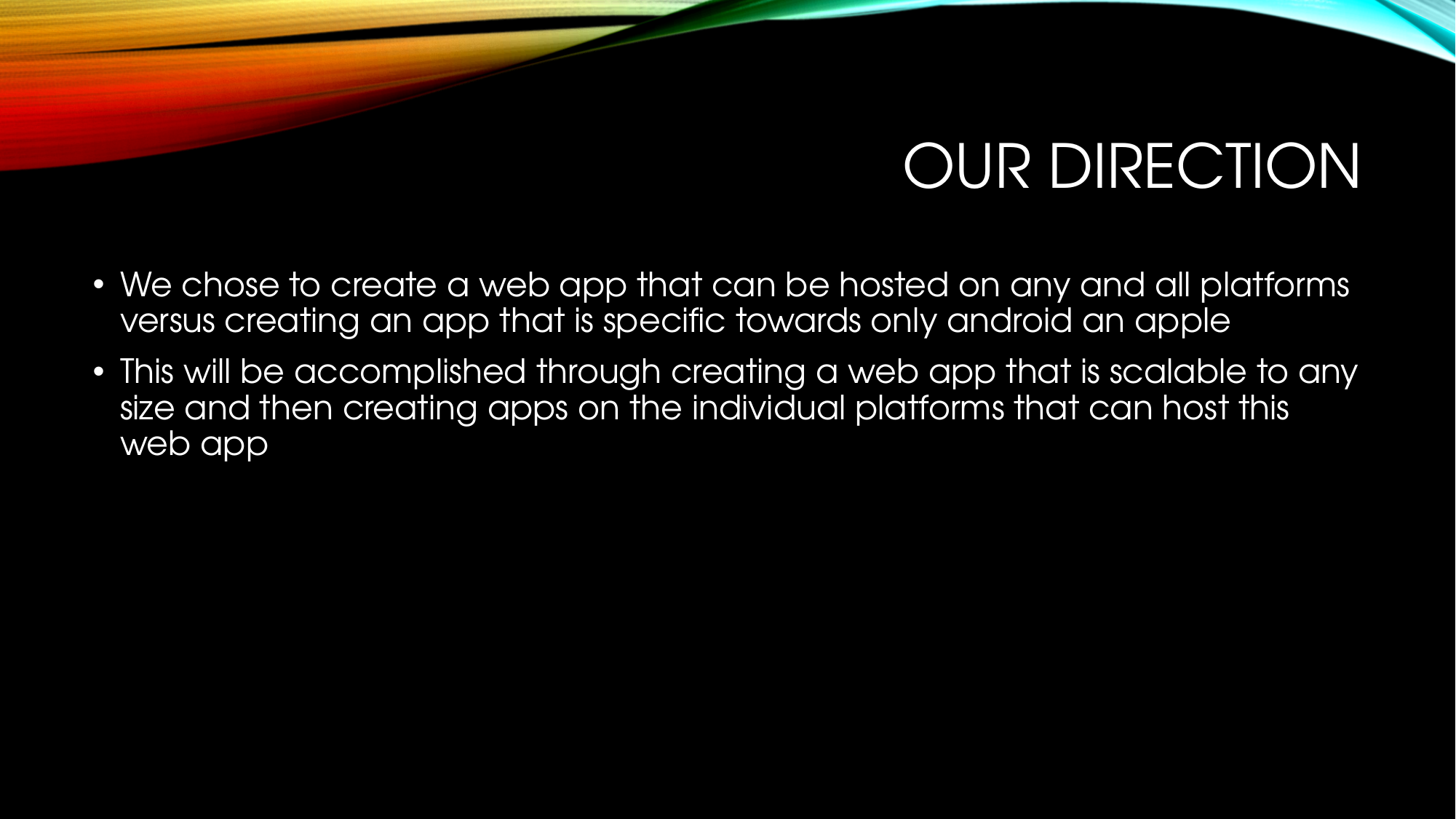

# Our Direction
We chose to create a web app that can be hosted on any and all platforms versus creating an app that is specific towards only android an apple
This will be accomplished through creating a web app that is scalable to any size and then creating apps on the individual platforms that can host this web app